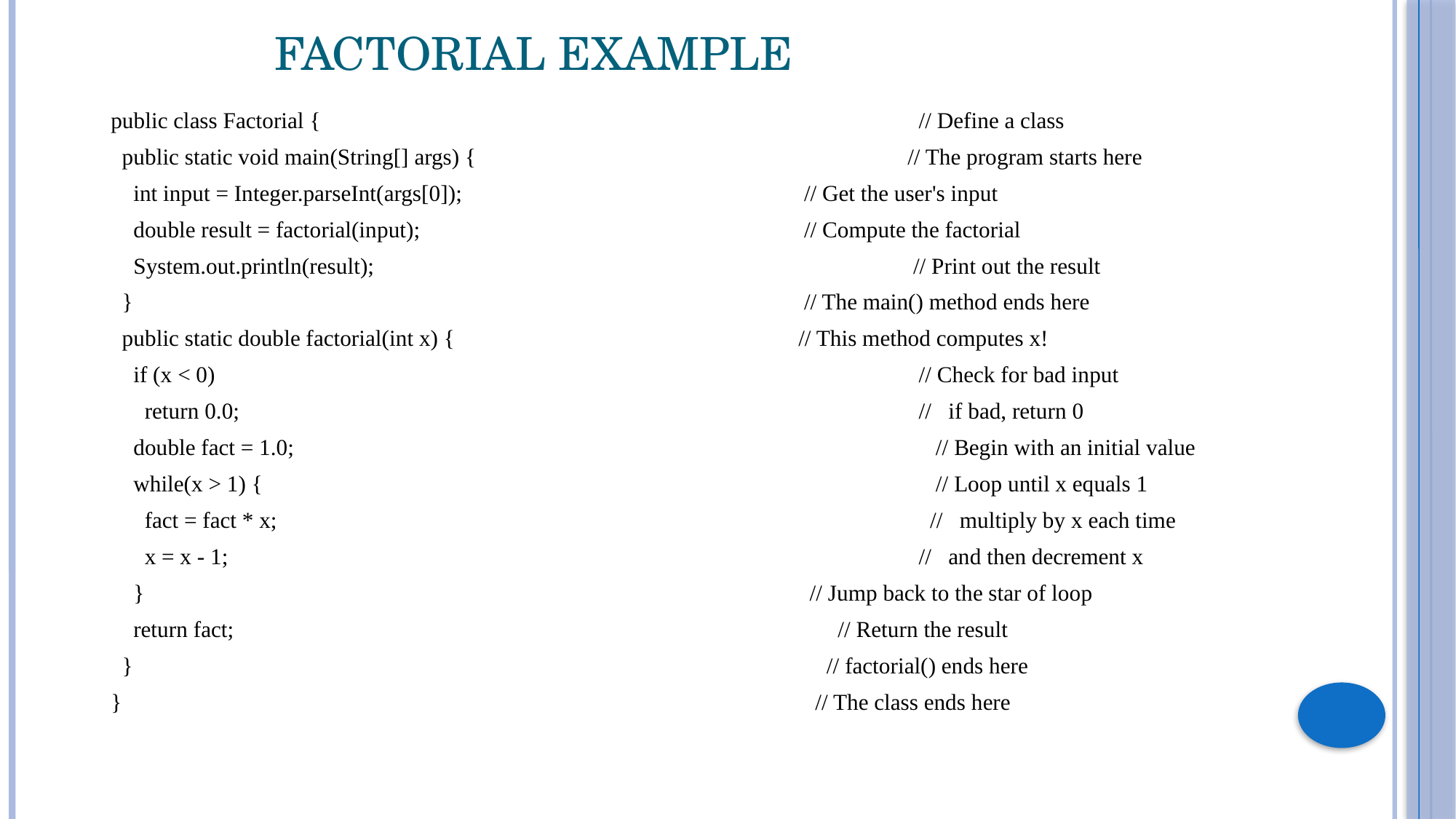

# Factorial Example
public class Factorial {                 					  // Define a class
  public static void main(String[] args) { 				// The program starts here
    int input = Integer.parseInt(args[0]);				 // Get the user's input
    double result = factorial(input);     				 // Compute the factorial
    System.out.println(result);           					 // Print out the result
  }                                       					 // The main() method ends here
  public static double factorial(int x) {  				// This method computes x!
    if (x < 0)                           					  // Check for bad input
      return 0.0;                        					  //   if bad, return 0
    double fact = 1.0;                					     // Begin with an initial value
    while(x > 1) {                    					     // Loop until x equals 1
      fact = fact * x;                 					    //   multiply by x each time
      x = x - 1;                         					  //   and then decrement x
    }                                    					  // Jump back to the star of loop
    return fact;                    					       // Return the result
  }                                   					     // factorial() ends here
}                                       					   // The class ends here